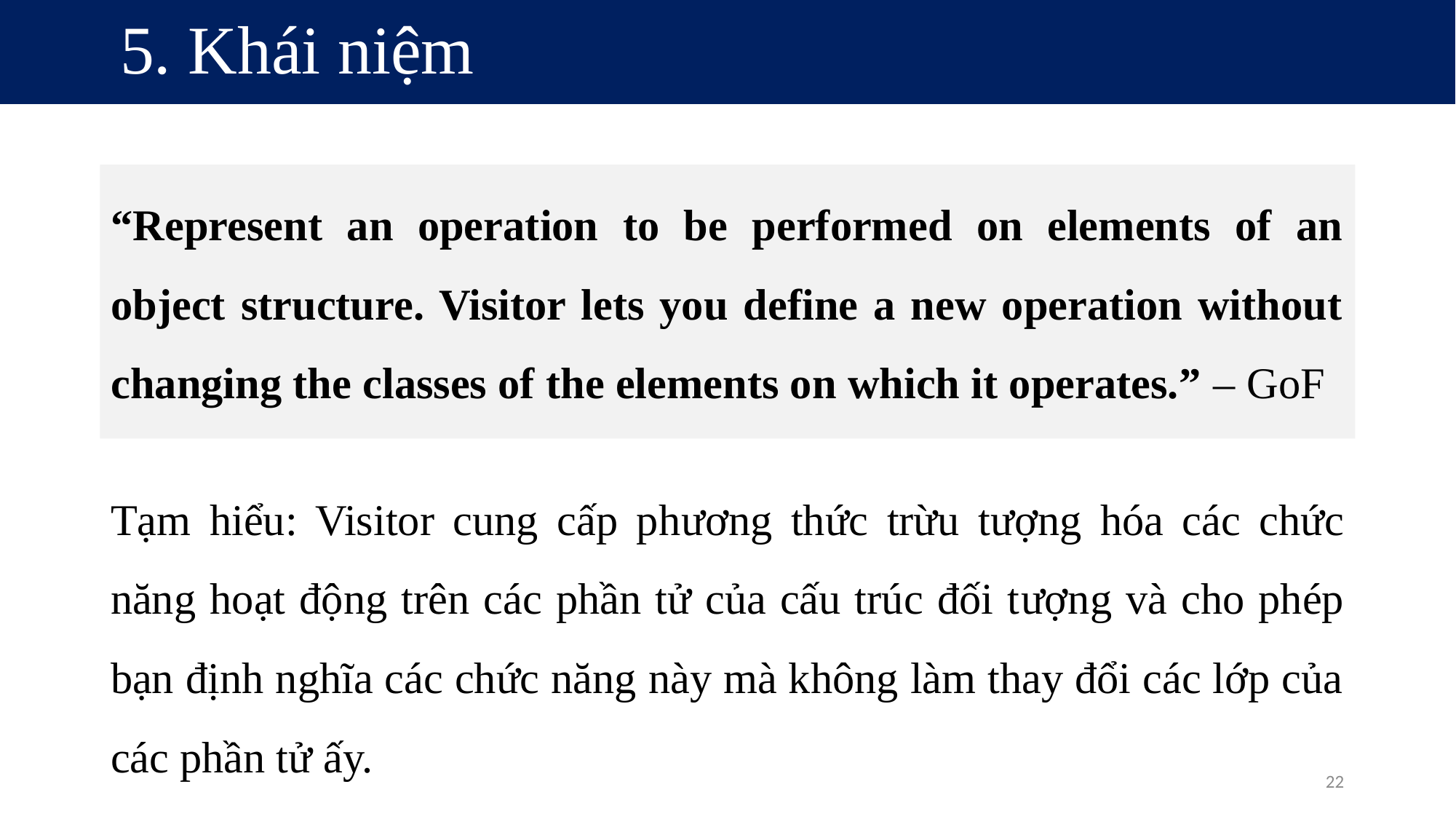

# 5. Khái niệm
“Represent an operation to be performed on elements of an object structure. Visitor lets you define a new operation without changing the classes of the elements on which it operates.” – GoF
Tạm hiểu: Visitor cung cấp phương thức trừu tượng hóa các chức năng hoạt động trên các phần tử của cấu trúc đối tượng và cho phép bạn định nghĩa các chức năng này mà không làm thay đổi các lớp của các phần tử ấy.
22